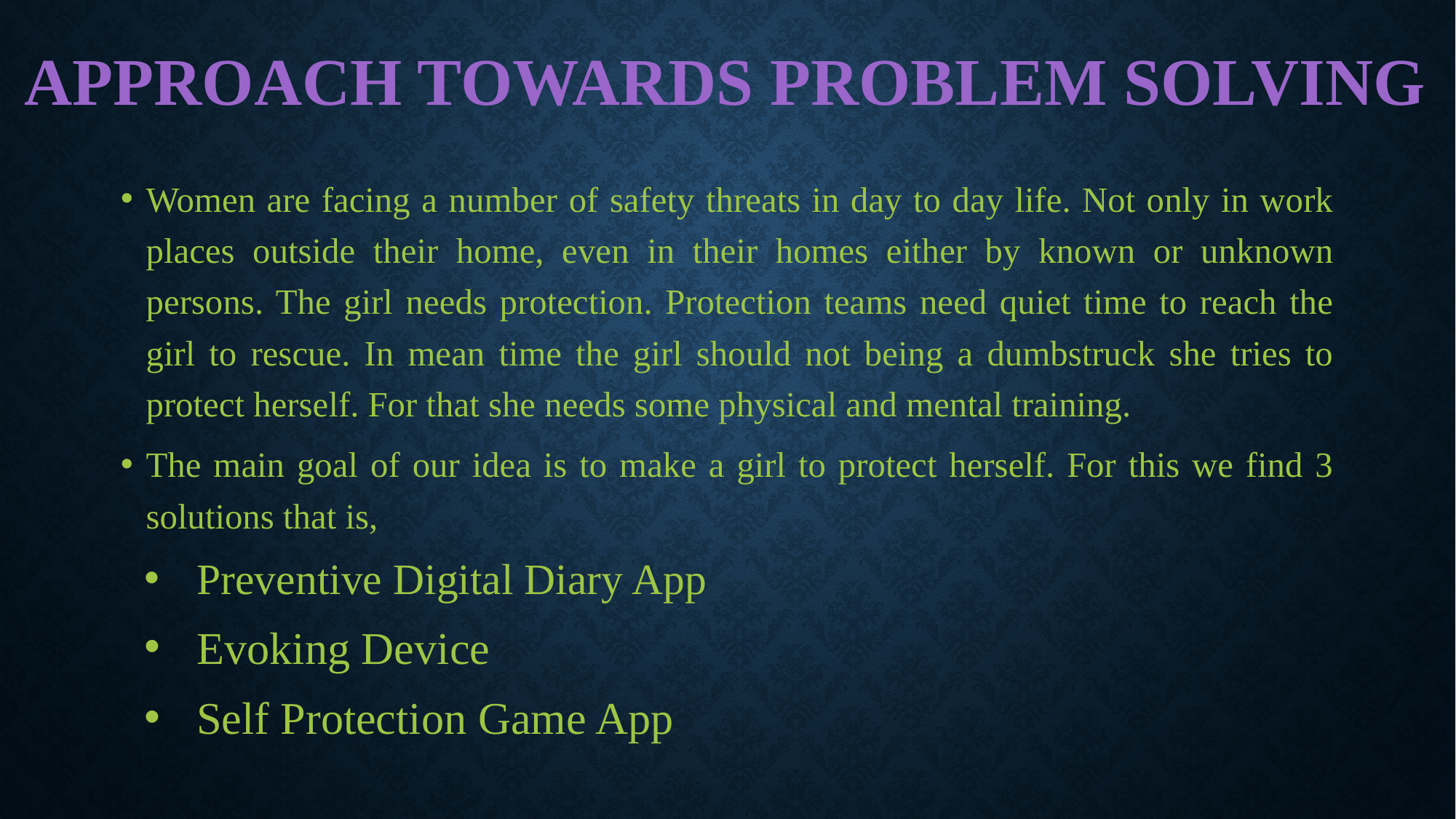

APPROACH TOWARDS PROBLEM SOLVING
Women are facing a number of safety threats in day to day life. Not only in work places outside their home, even in their homes either by known or unknown persons. The girl needs protection. Protection teams need quiet time to reach the girl to rescue. In mean time the girl should not being a dumbstruck she tries to protect herself. For that she needs some physical and mental training.
The main goal of our idea is to make a girl to protect herself. For this we find 3 solutions that is,
Preventive Digital Diary App
Evoking Device
Self Protection Game App